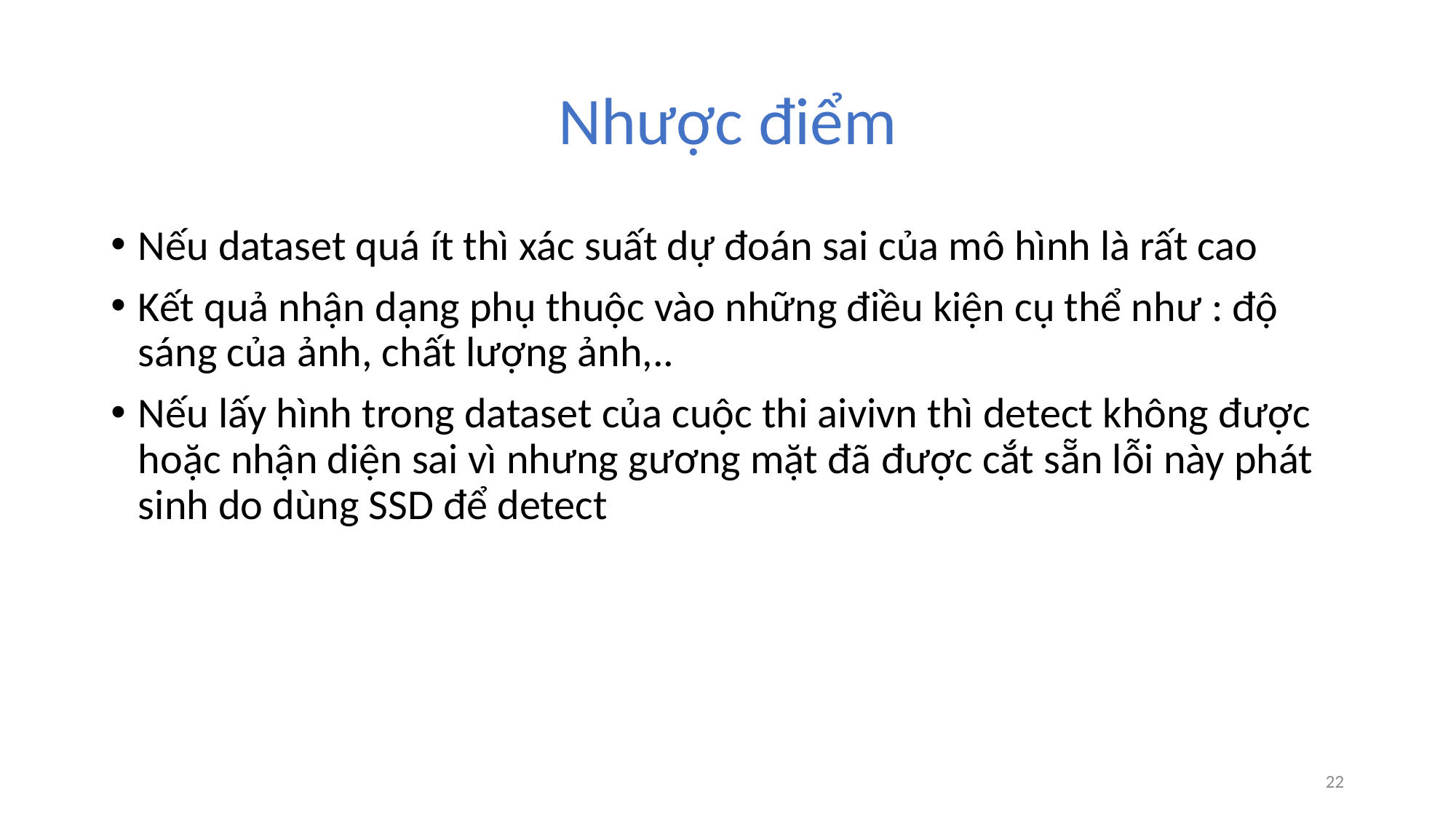

# Nhược điểm
Nếu dataset quá ít thì xác suất dự đoán sai của mô hình là rất cao
Kết quả nhận dạng phụ thuộc vào những điều kiện cụ thể như : độ sáng của ảnh, chất lượng ảnh,..
Nếu lấy hình trong dataset của cuộc thi aivivn thì detect không được hoặc nhận diện sai vì nhưng gương mặt đã được cắt sẵn lỗi này phát sinh do dùng SSD để detect

22